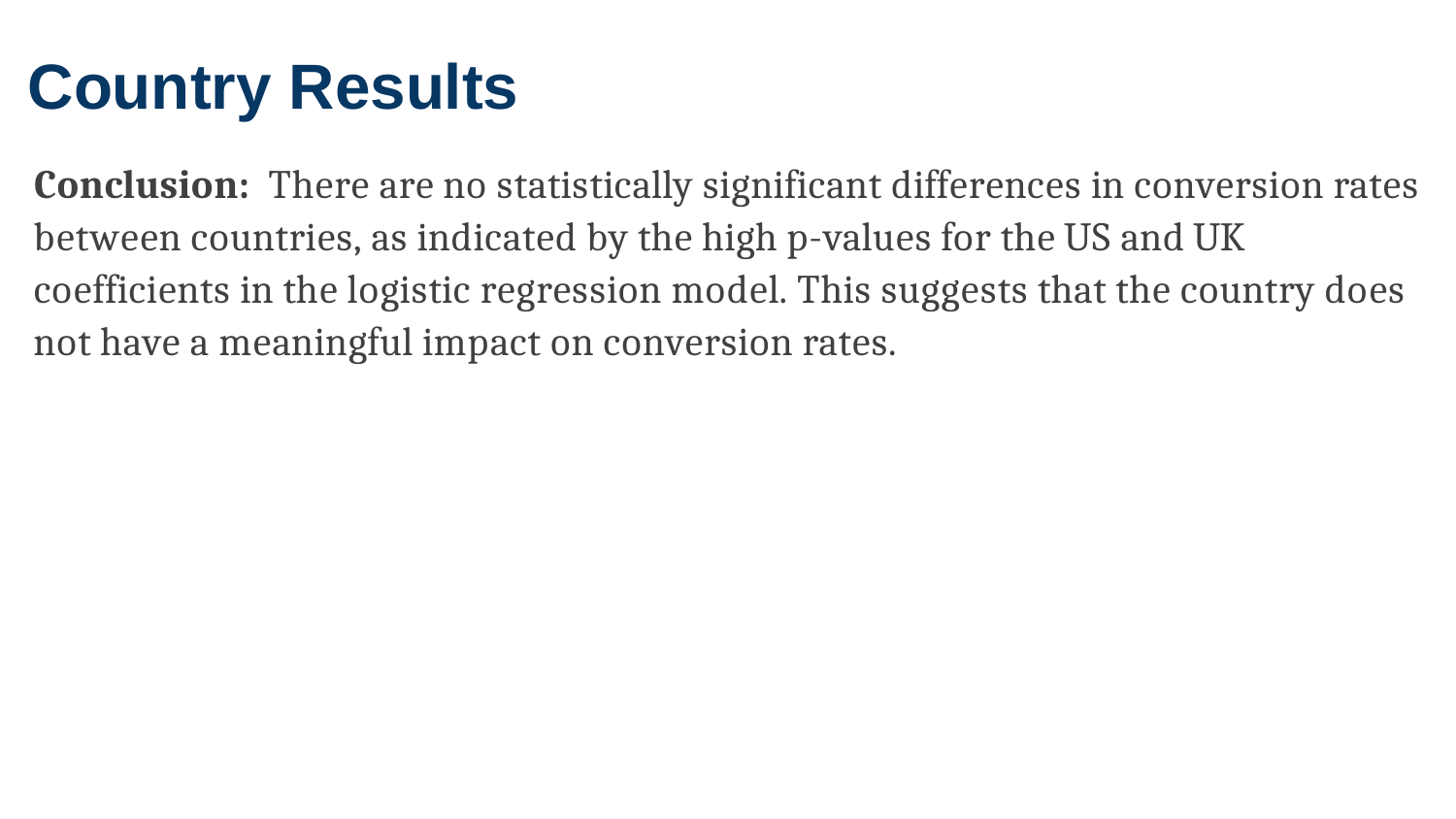

Country Results
Conclusion:  There are no statistically significant differences in conversion rates between countries, as indicated by the high p-values for the US and UK coefficients in the logistic regression model. This suggests that the country does not have a meaningful impact on conversion rates.